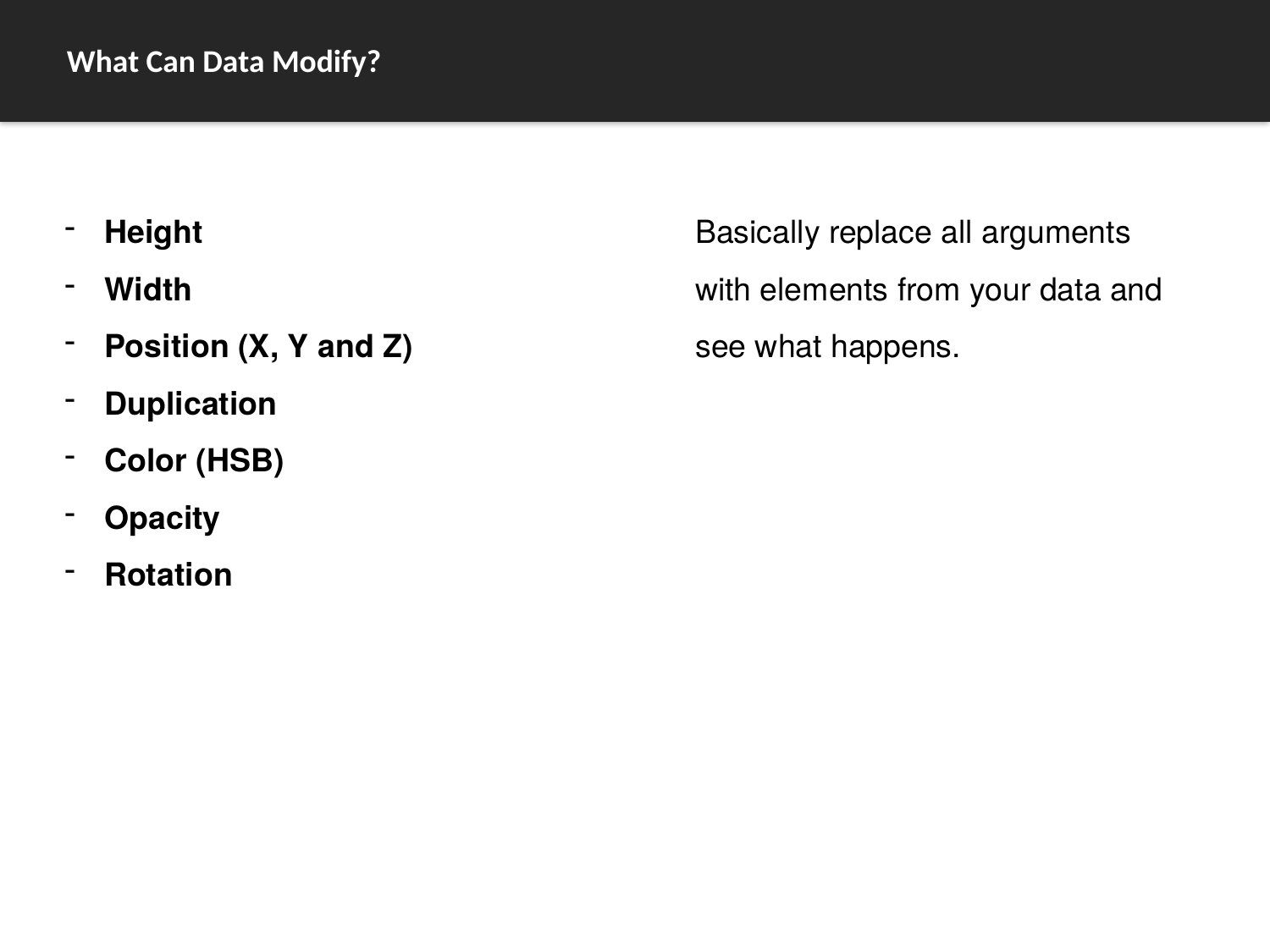

What Can Data Modify?
Basically replace all arguments with elements from your data and see what happens.
Height
Width
Position (X, Y and Z)
Duplication
Color (HSB)
Opacity
Rotation